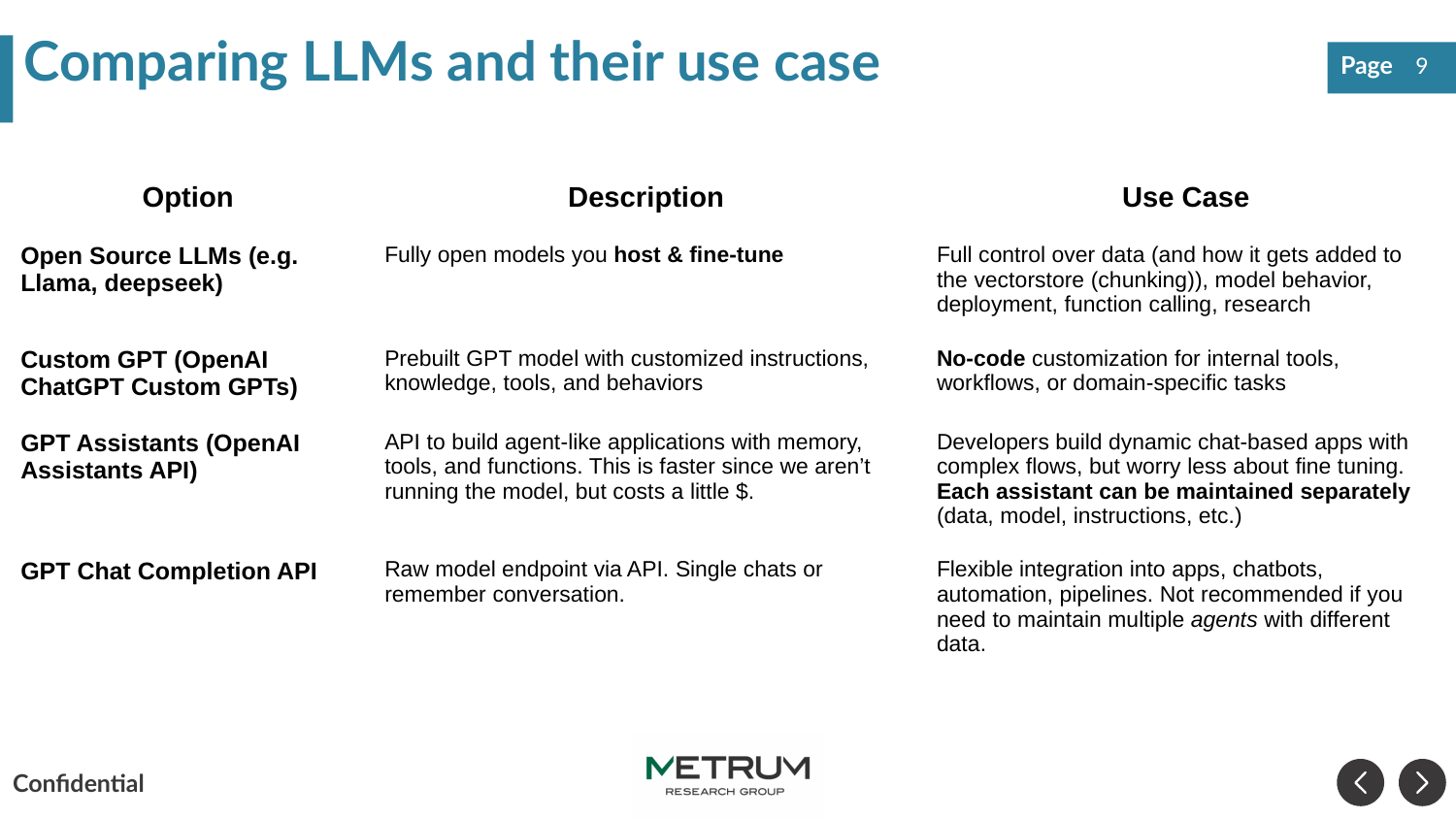

Comparing LLMs and their use case
| Option | Description | Use Case |
| --- | --- | --- |
| Open Source LLMs (e.g. Llama, deepseek) | Fully open models you host & fine-tune | Full control over data (and how it gets added to the vectorstore (chunking)), model behavior, deployment, function calling, research |
| Custom GPT (OpenAI ChatGPT Custom GPTs) | Prebuilt GPT model with customized instructions, knowledge, tools, and behaviors | No-code customization for internal tools, workflows, or domain-specific tasks |
| GPT Assistants (OpenAI Assistants API) | API to build agent-like applications with memory, tools, and functions. This is faster since we aren’t running the model, but costs a little $. | Developers build dynamic chat-based apps with complex flows, but worry less about fine tuning. Each assistant can be maintained separately (data, model, instructions, etc.) |
| GPT Chat Completion API | Raw model endpoint via API. Single chats or remember conversation. | Flexible integration into apps, chatbots, automation, pipelines. Not recommended if you need to maintain multiple agents with different data. |